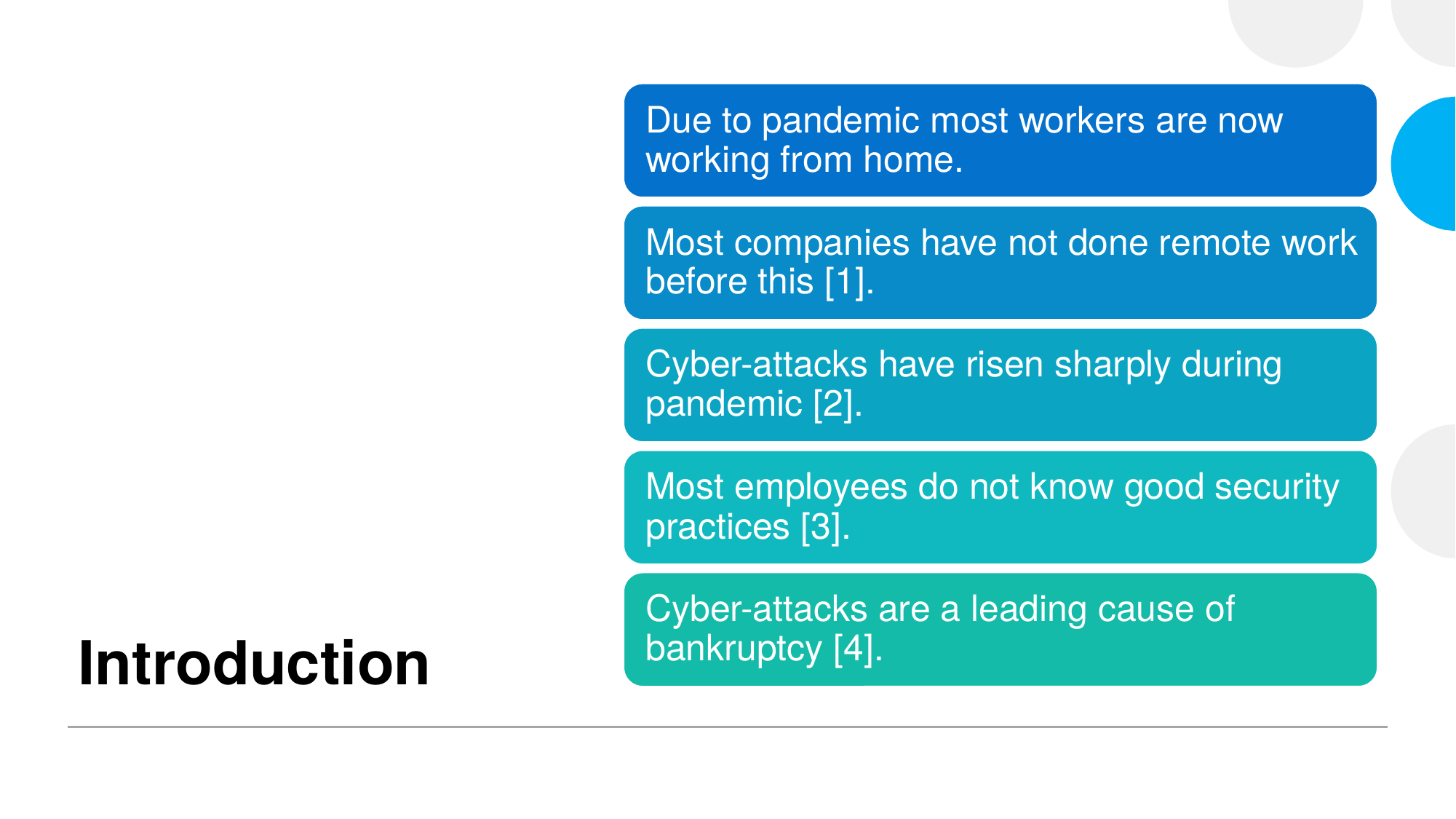

Due to pandemic most workers are now working from home.
Most companies have not done remote work before this [1].
Cyber-attacks have risen sharply during pandemic [2].
Most employees do not know good security practices [3].
Cyber-attacks are a leading cause of bankruptcy [4].
# Introduction